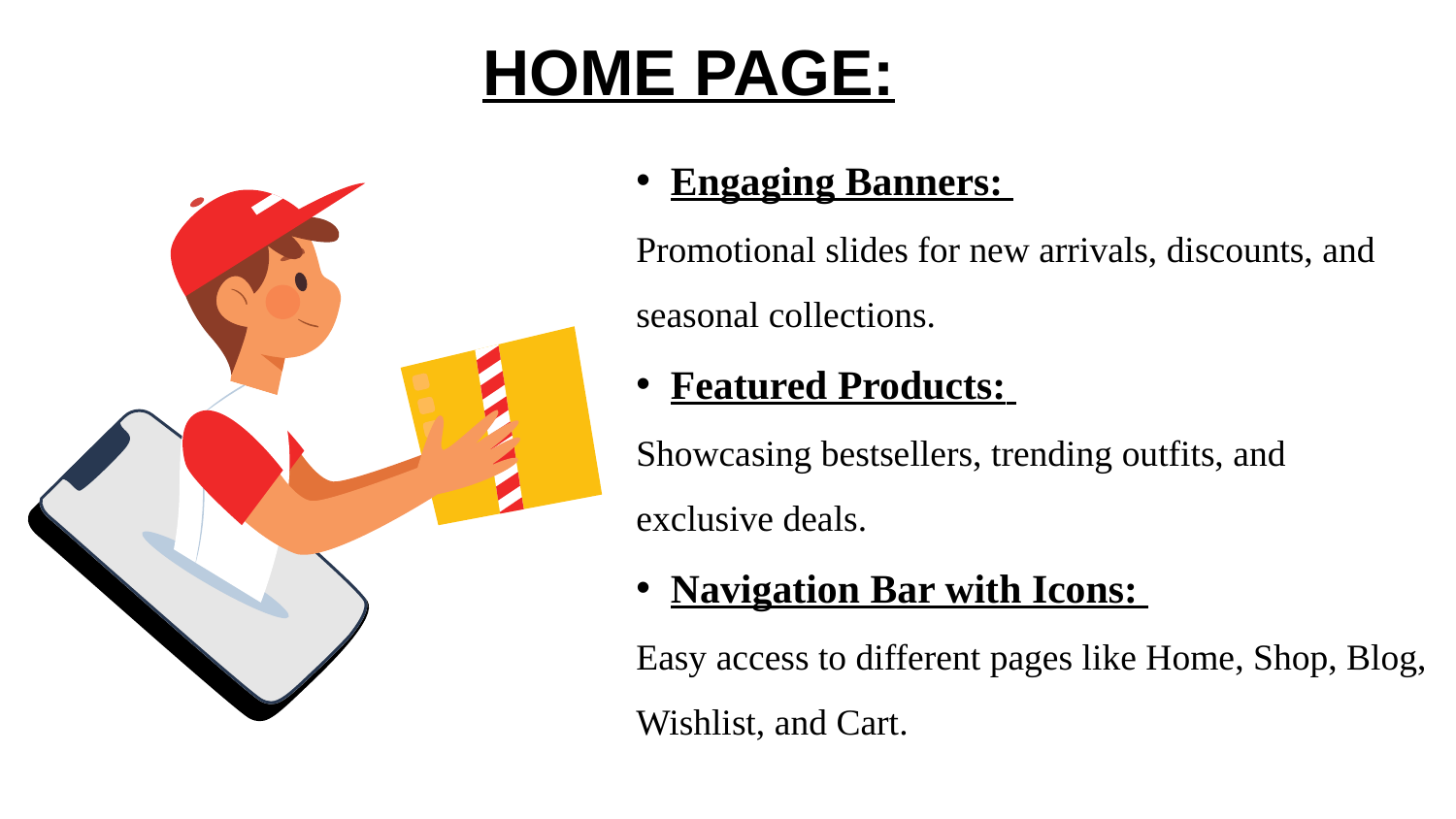

# HOME PAGE:
Engaging Banners:
Promotional slides for new arrivals, discounts, and
seasonal collections.
Featured Products:
Showcasing bestsellers, trending outfits, and
exclusive deals.
Navigation Bar with Icons:
Easy access to different pages like Home, Shop, Blog,
Wishlist, and Cart.